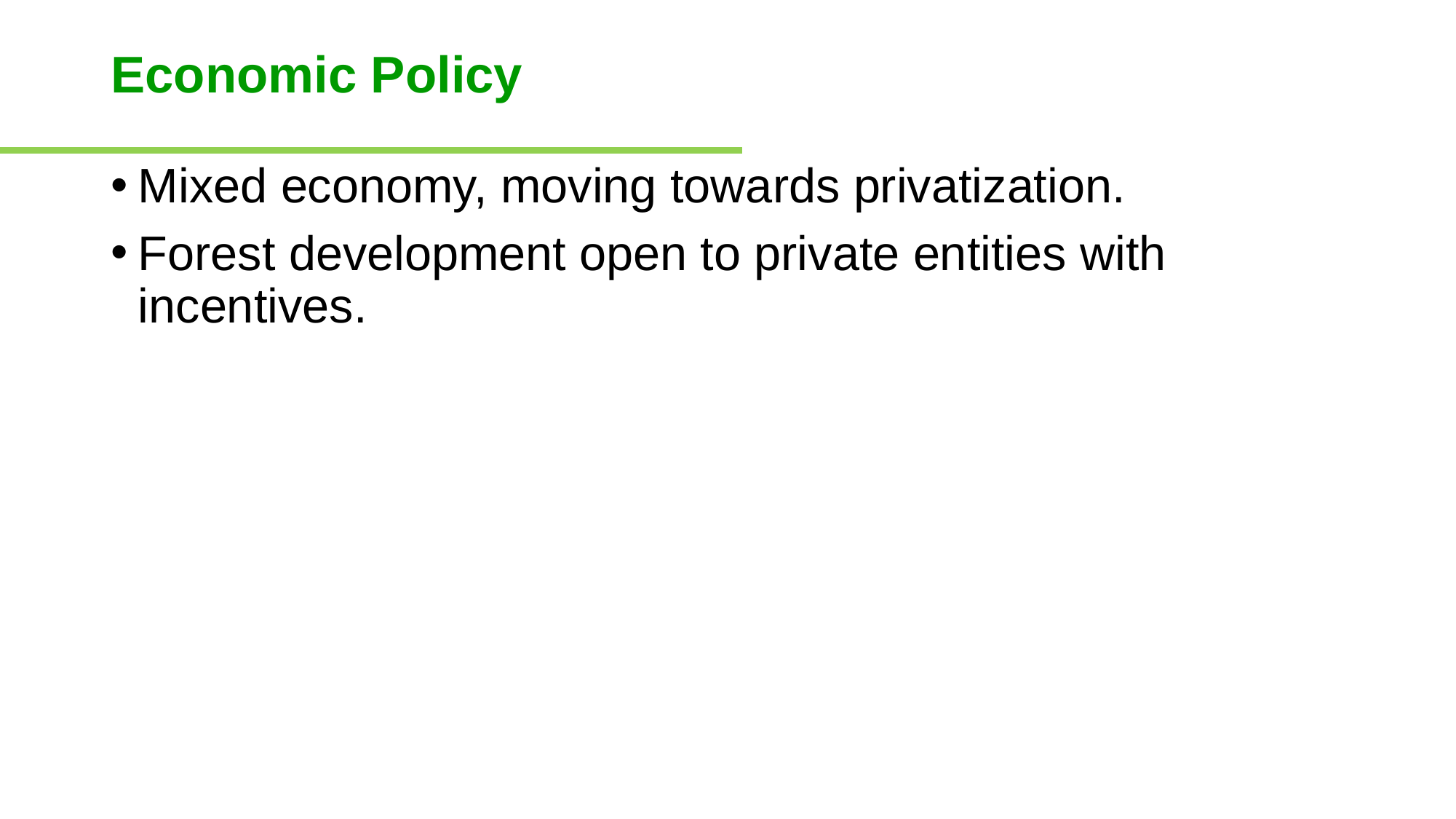

# Economic Policy
Mixed economy, moving towards privatization.
Forest development open to private entities with incentives.